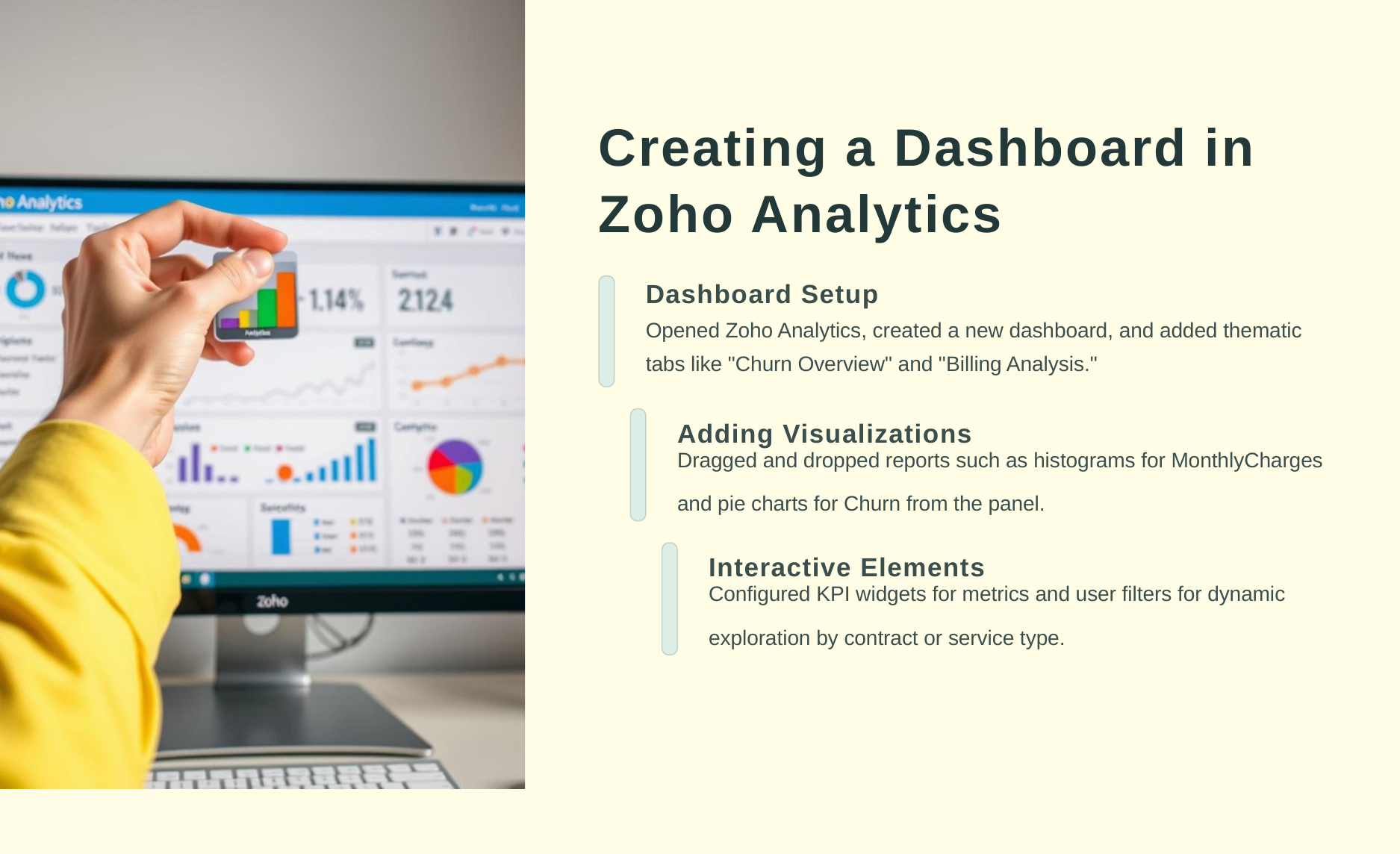

Creating a Dashboard in Zoho Analytics

Dashboard Setup
Opened Zoho Analytics, created a new dashboard, and added thematic tabs like "Churn Overview" and "Billing Analysis."
Adding Visualizations
Dragged and dropped reports such as histograms for MonthlyCharges
and pie charts for Churn from the panel.

Interactive Elements
Configured KPI widgets for metrics and user filters for dynamic
exploration by contract or service type.